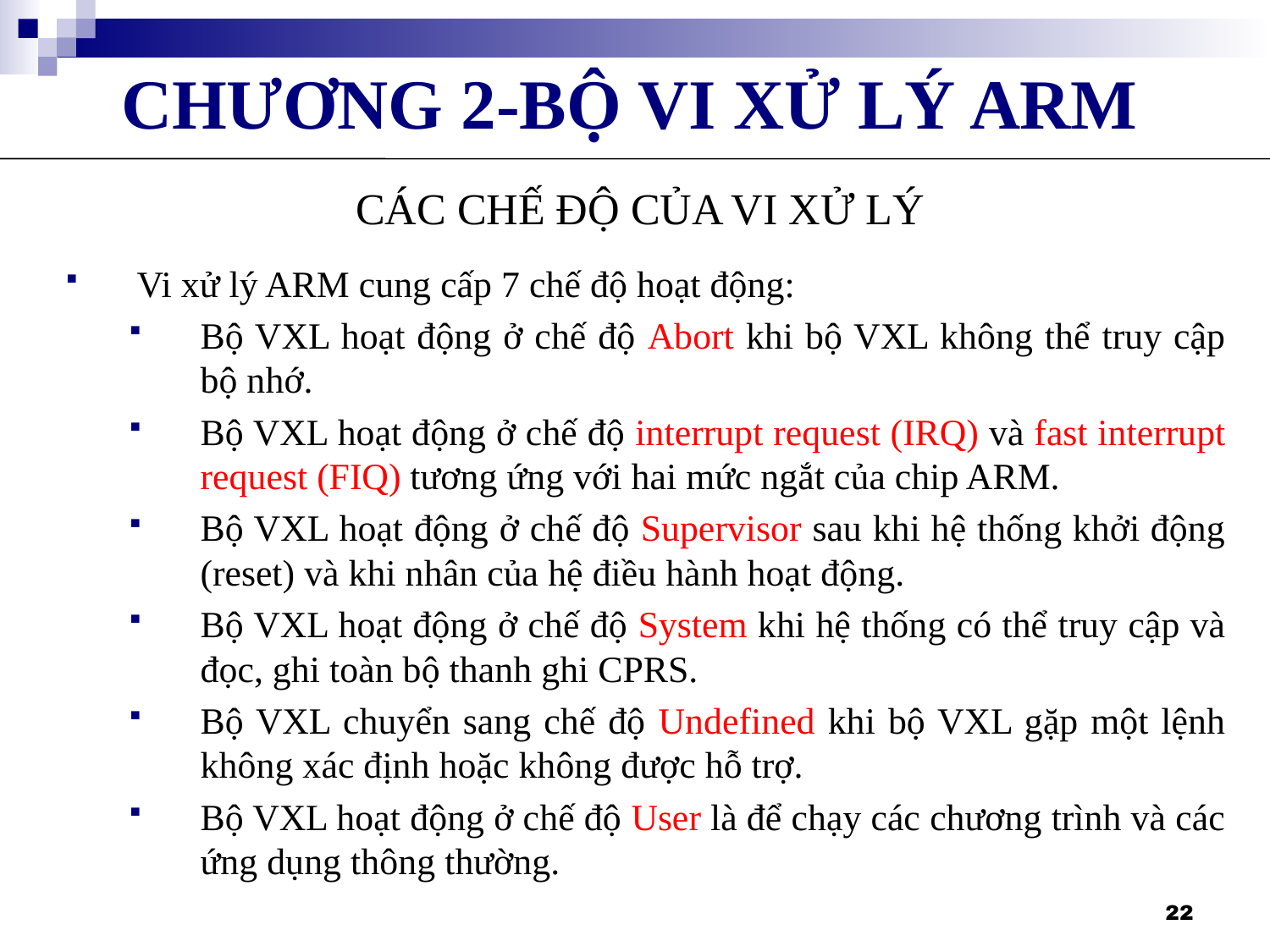

CHƯƠNG 2-BỘ VI XỬ LÝ ARM

CÁC CHẾ ĐỘ CỦA VI XỬ LÝ

Vi xử lý ARM cung cấp 7 chế độ hoạt động:
Bộ VXL hoạt động ở chế độ Abort khi bộ VXL không thể truy cập bộ nhớ.
Bộ VXL hoạt động ở chế độ interrupt request (IRQ) và fast interrupt request (FIQ) tương ứng với hai mức ngắt của chip ARM.
Bộ VXL hoạt động ở chế độ Supervisor sau khi hệ thống khởi động (reset) và khi nhân của hệ điều hành hoạt động.
Bộ VXL hoạt động ở chế độ System khi hệ thống có thể truy cập và đọc, ghi toàn bộ thanh ghi CPRS.
Bộ VXL chuyển sang chế độ Undefined khi bộ VXL gặp một lệnh không xác định hoặc không được hỗ trợ.
Bộ VXL hoạt động ở chế độ User là để chạy các chương trình và các ứng dụng thông thường.

22